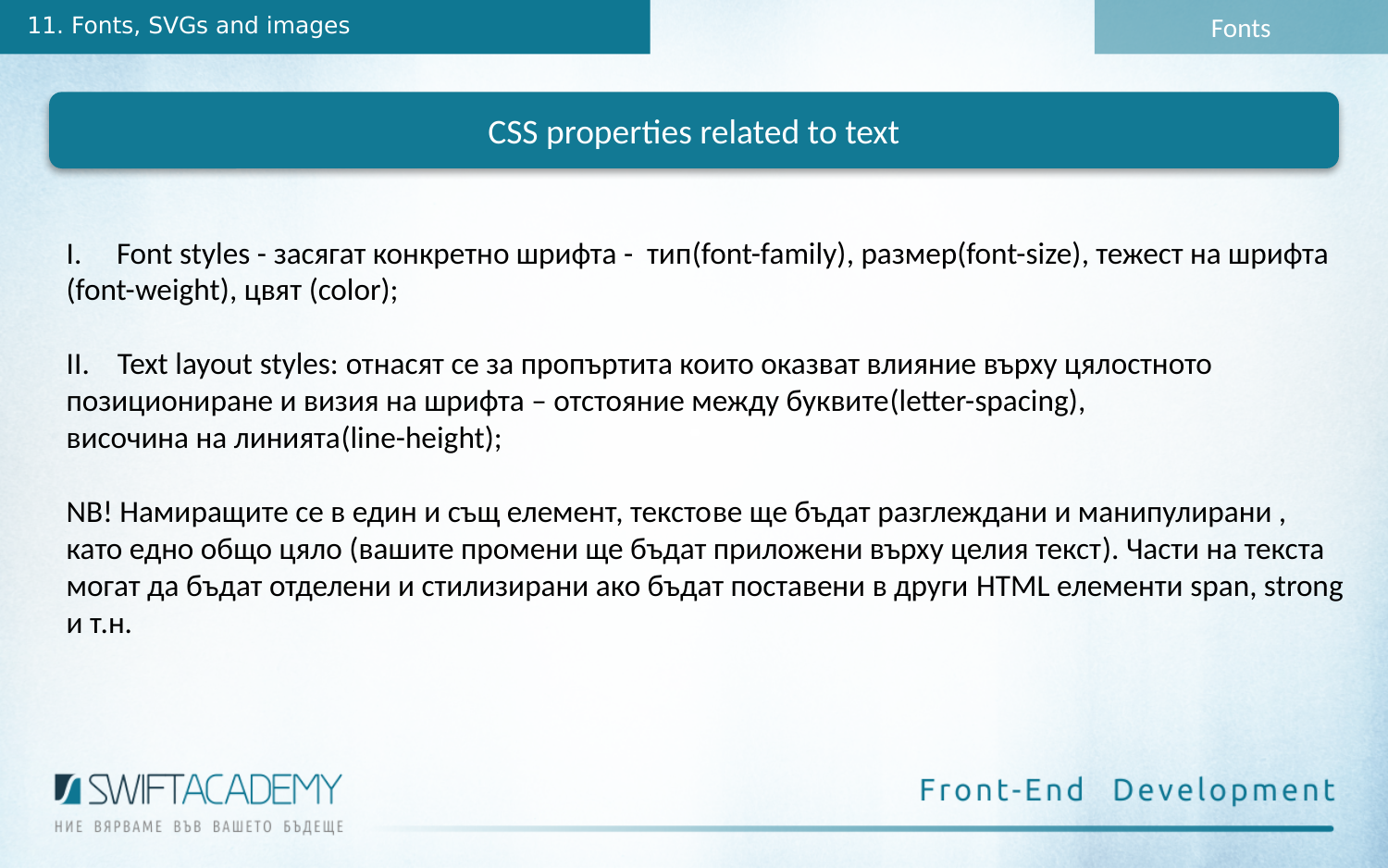

Fonts
11. Fonts, SVGs and images

CSS properties related to text
I.     Font styles - засягат конкретно шрифта -  тип(font-family), размер(font-size), тежест на шрифта
(font-weight), цвят (color);

II.    Text layout styles: отнасят се за пропъртита които оказват влияние върху цялостното
позициониране и визия на шрифта – отстояние между буквите(letter-spacing),
височина на линията(line-height);

NB! Намиращите се в един и същ елемент, текстове ще бъдат разглеждани и манипулирани ,
като едно общо цяло (вашите промени ще бъдат приложени върху целия текст). Части на текста
могат да бъдат отделени и стилизирани ако бъдат поставени в други HTML елементи span, strong
и т.н.